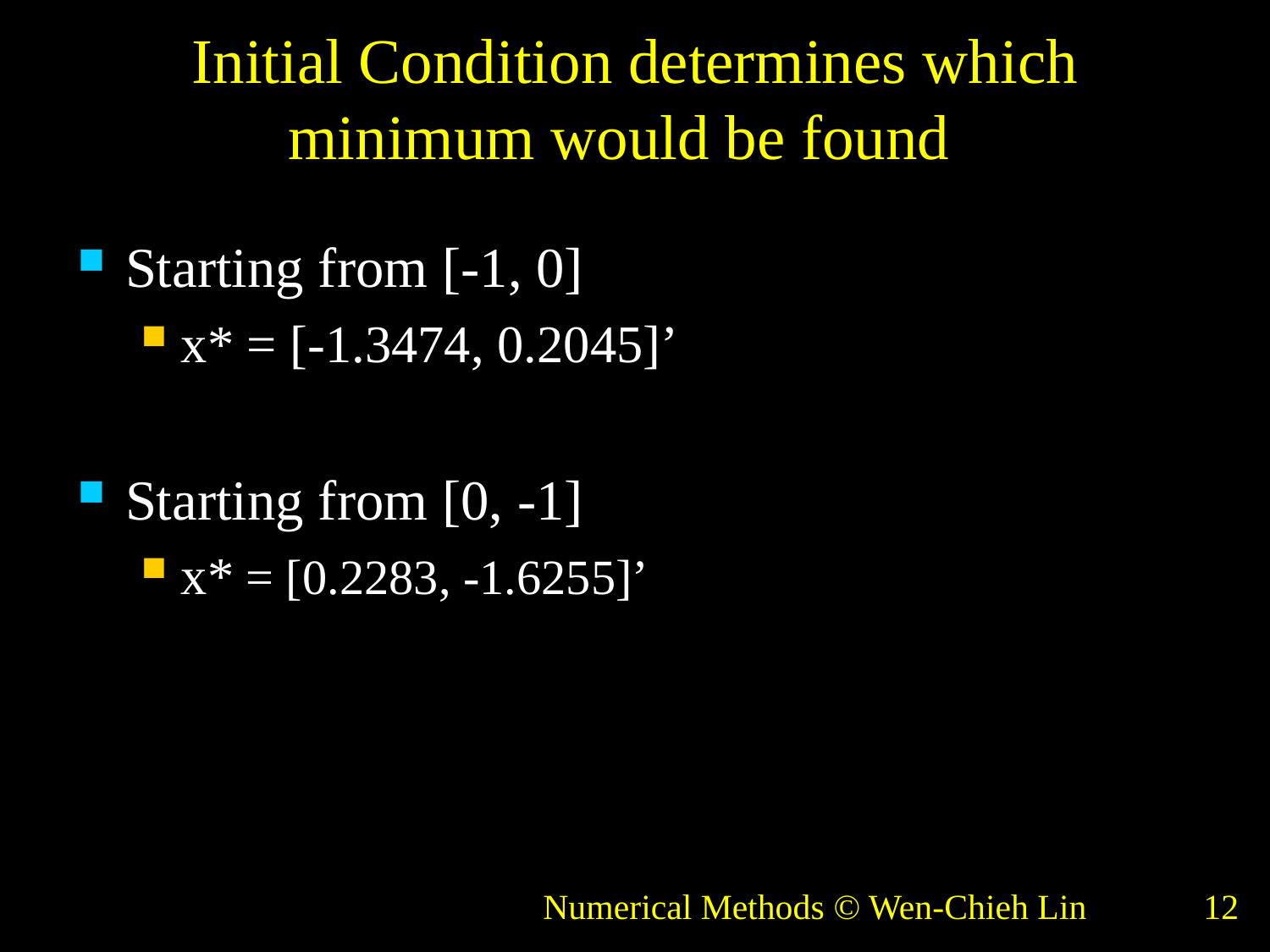

# Initial Condition determines which minimum would be found
Starting from [-1, 0]
x* = [-1.3474, 0.2045]’

Starting from [0, -1]
x* = [0.2283, -1.6255]’

Numerical Methods © Wen-Chieh Lin
12